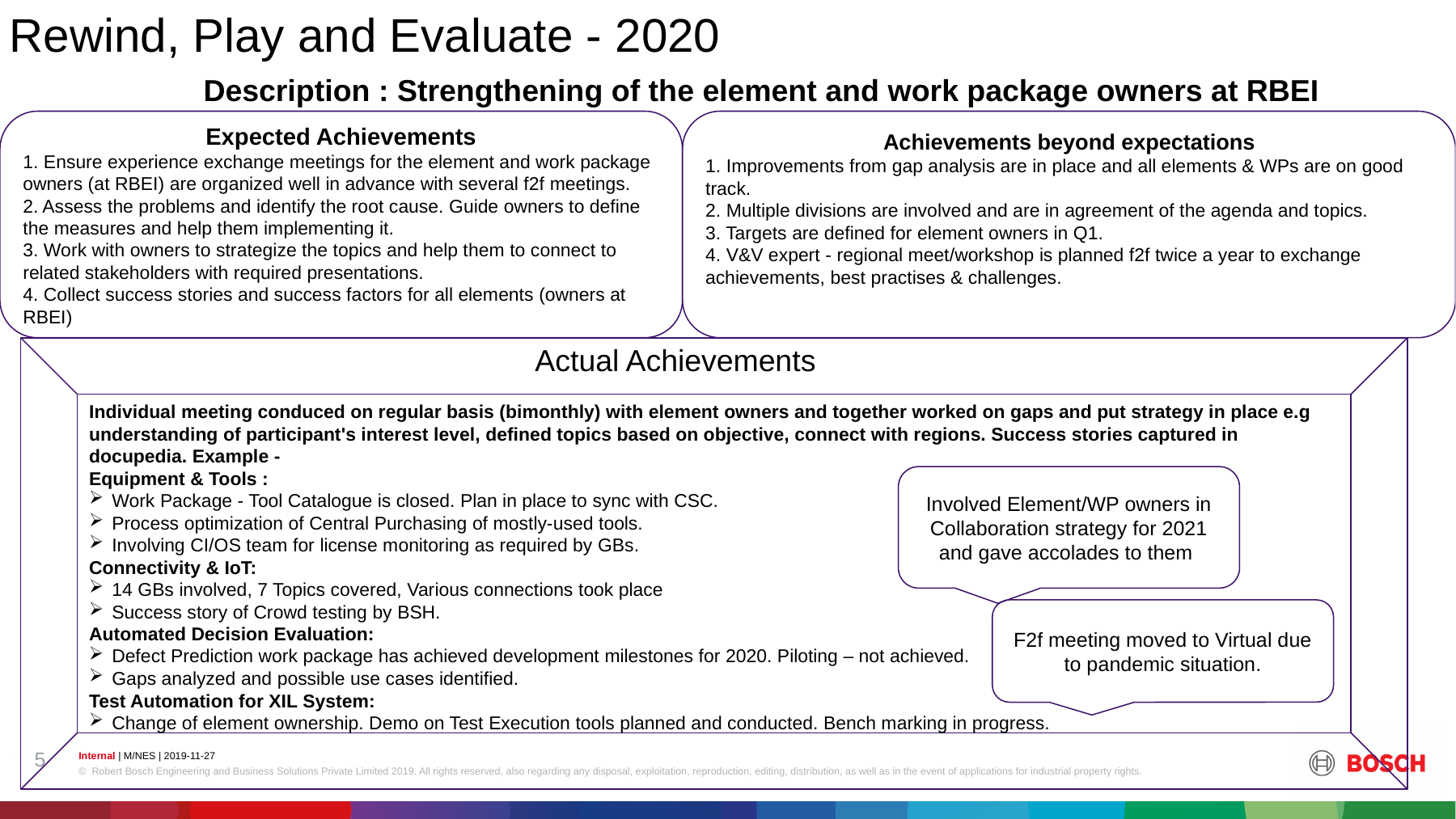

Rewind, Play and Evaluate - 2020
Description : Strengthening of the element and work package owners at RBEI
Achievements beyond expectations
1. Improvements from gap analysis are in place and all elements & WPs are on good track.
2. Multiple divisions are involved and are in agreement of the agenda and topics.
3. Targets are defined for element owners in Q1.
4. V&V expert - regional meet/workshop is planned f2f twice a year to exchange achievements, best practises & challenges.
Expected Achievements
1. Ensure experience exchange meetings for the element and work package owners (at RBEI) are organized well in advance with several f2f meetings.
2. Assess the problems and identify the root cause. Guide owners to define the measures and help them implementing it.
3. Work with owners to strategize the topics and help them to connect to related stakeholders with required presentations.
4. Collect success stories and success factors for all elements (owners at RBEI)
Individual meeting conduced on regular basis (bimonthly) with element owners and together worked on gaps and put strategy in place e.g understanding of participant's interest level, defined topics based on objective, connect with regions. Success stories captured in docupedia. Example -
Equipment & Tools :
Work Package - Tool Catalogue is closed. Plan in place to sync with CSC.
Process optimization of Central Purchasing of mostly-used tools.
Involving CI/OS team for license monitoring as required by GBs.
Connectivity & IoT:
14 GBs involved, 7 Topics covered, Various connections took place
Success story of Crowd testing by BSH.
Automated Decision Evaluation:
Defect Prediction work package has achieved development milestones for 2020. Piloting – not achieved.
Gaps analyzed and possible use cases identified.
Test Automation for XIL System:
Change of element ownership. Demo on Test Execution tools planned and conducted. Bench marking in progress.

Actual Achievements
Involved Element/WP owners in Collaboration strategy for 2021 and gave accolades to them
F2f meeting moved to Virtual due to pandemic situation.
5